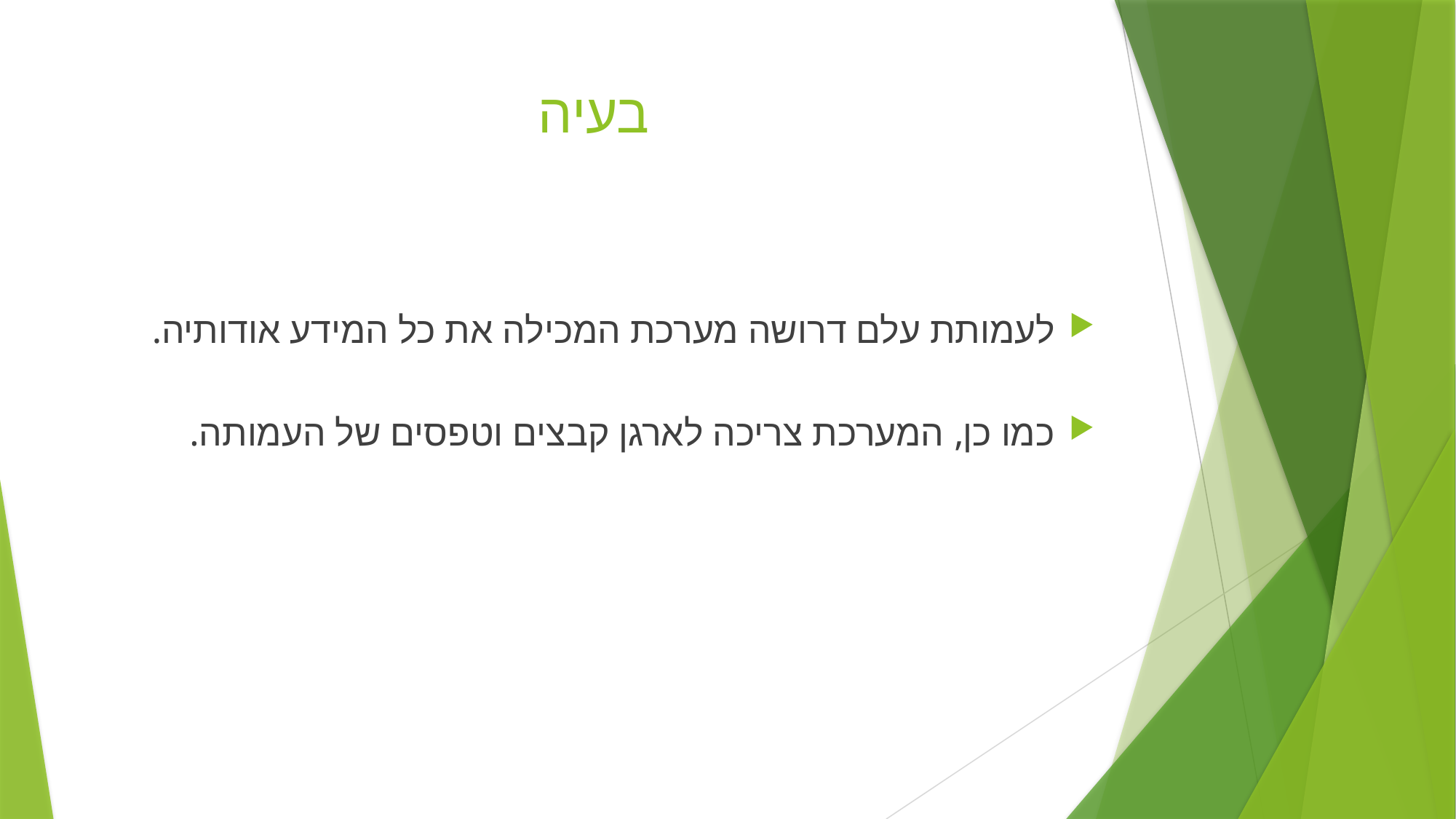

# בעיה
לעמותת עלם דרושה מערכת המכילה את כל המידע אודותיה.
כמו כן, המערכת צריכה לארגן קבצים וטפסים של העמותה.